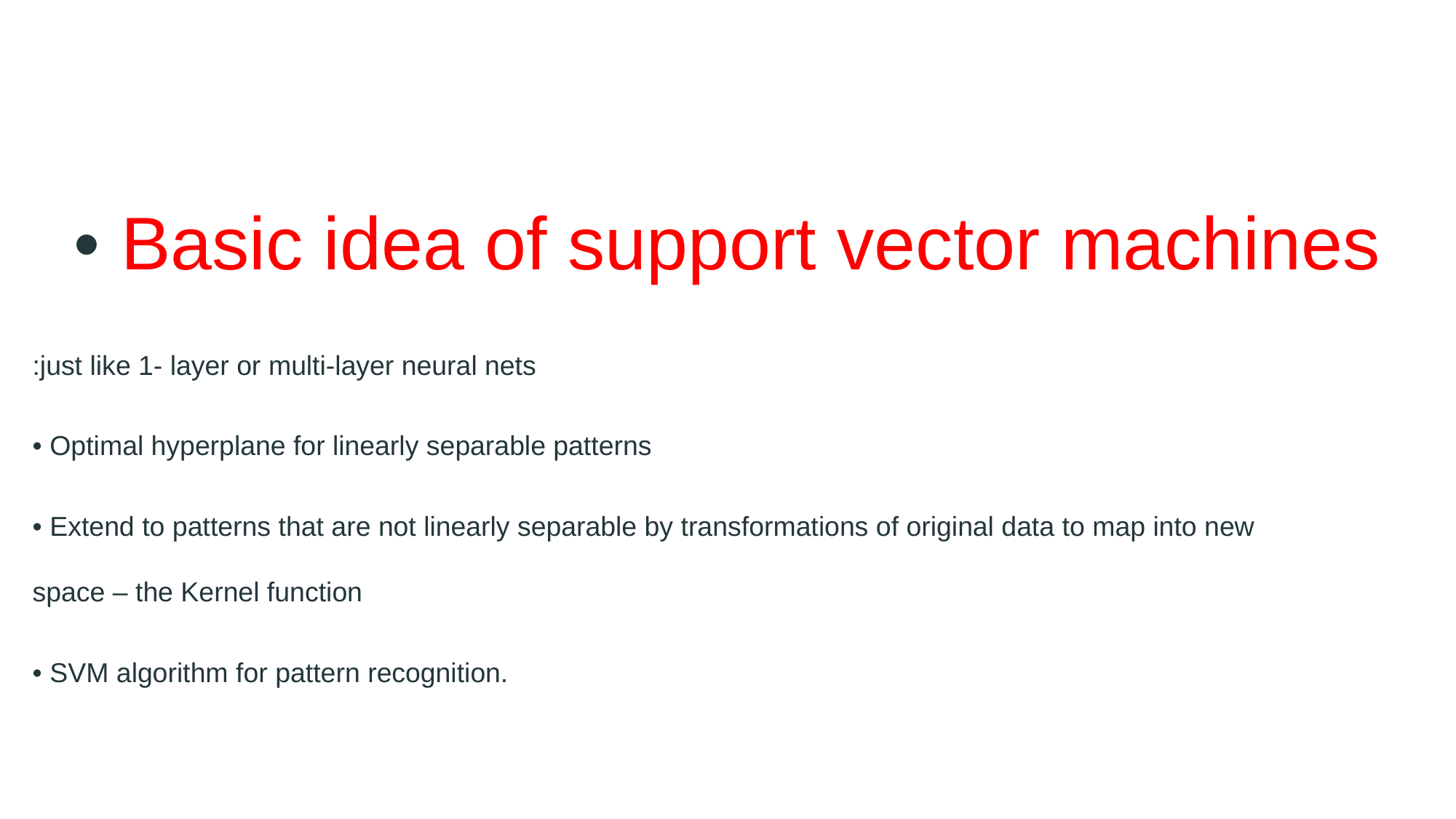

# • Basic idea of support vector machines
:just like 1- layer or multi-layer neural nets
• Optimal hyperplane for linearly separable patterns
• Extend to patterns that are not linearly separable by transformations of original data to map into new space – the Kernel function
• SVM algorithm for pattern recognition.